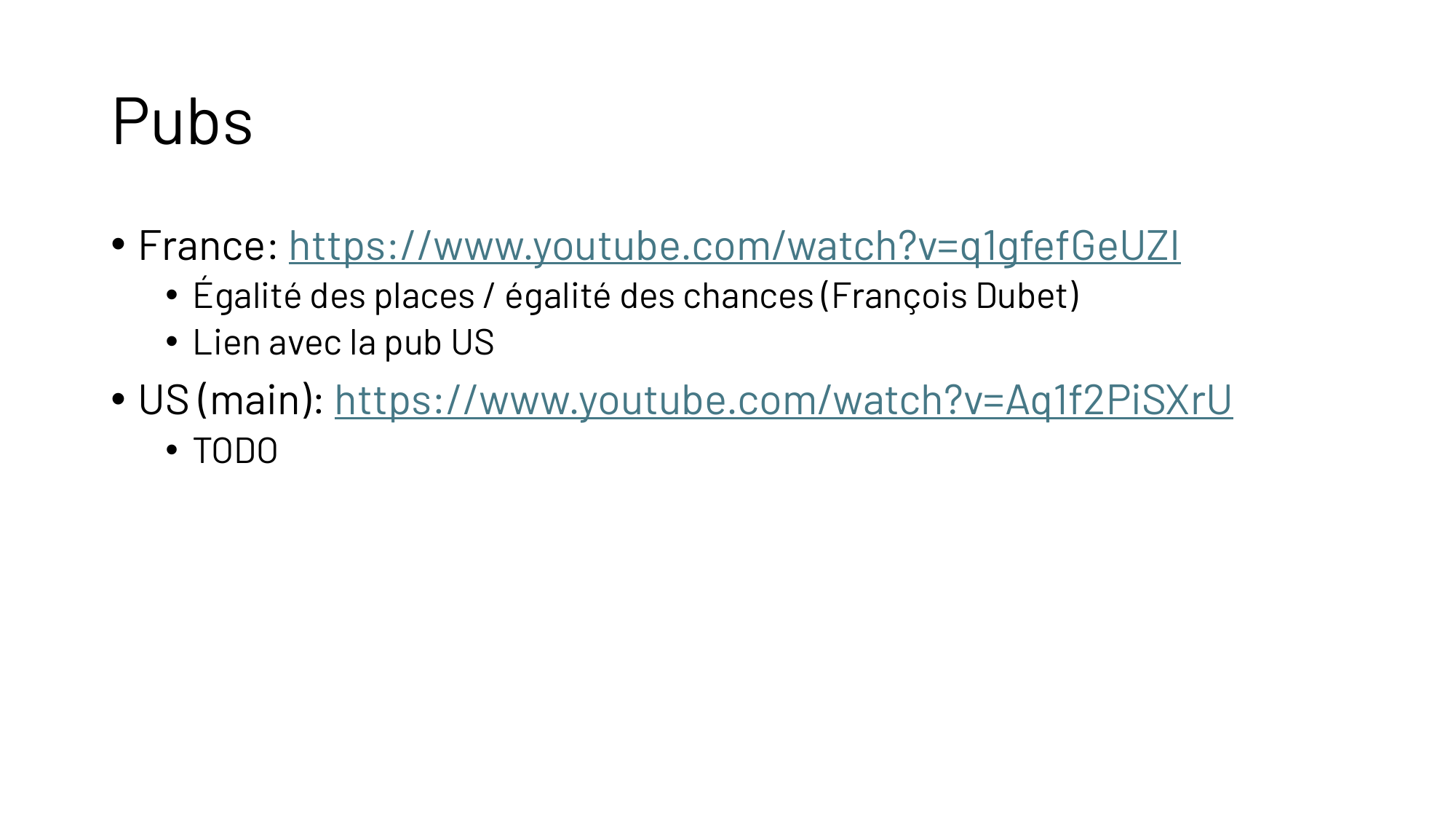

# Pubs
France: https://www.youtube.com/watch?v=q1gfefGeUZI
Égalité des places / égalité des chances (François Dubet)
Lien avec la pub US
US (main): https://www.youtube.com/watch?v=Aq1f2PiSXrU
TODO